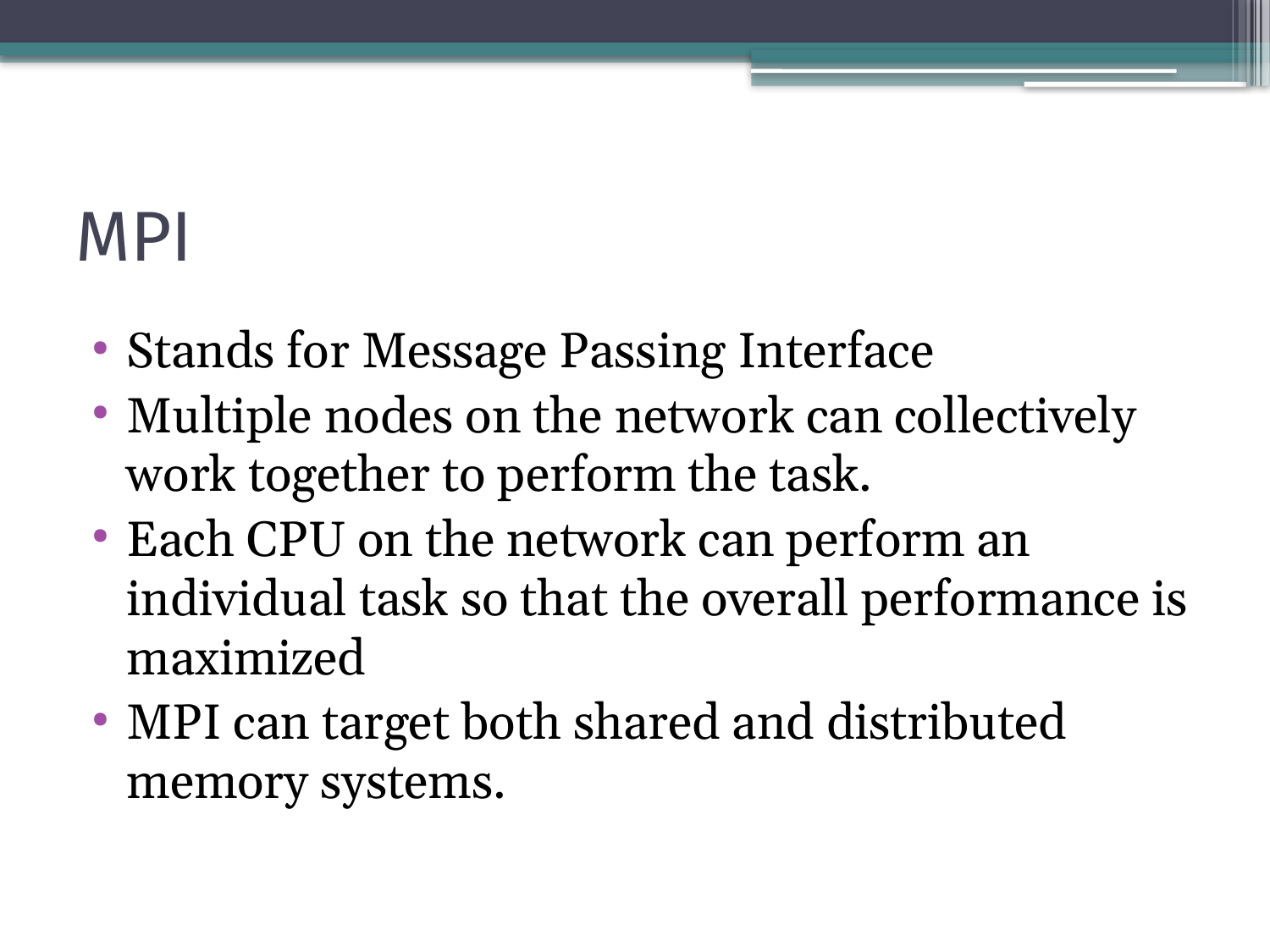

# MPI
Stands for Message Passing Interface
Multiple nodes on the network can collectively work together to perform the task.
Each CPU on the network can perform an individual task so that the overall performance is maximized
MPI can target both shared and distributed memory systems.